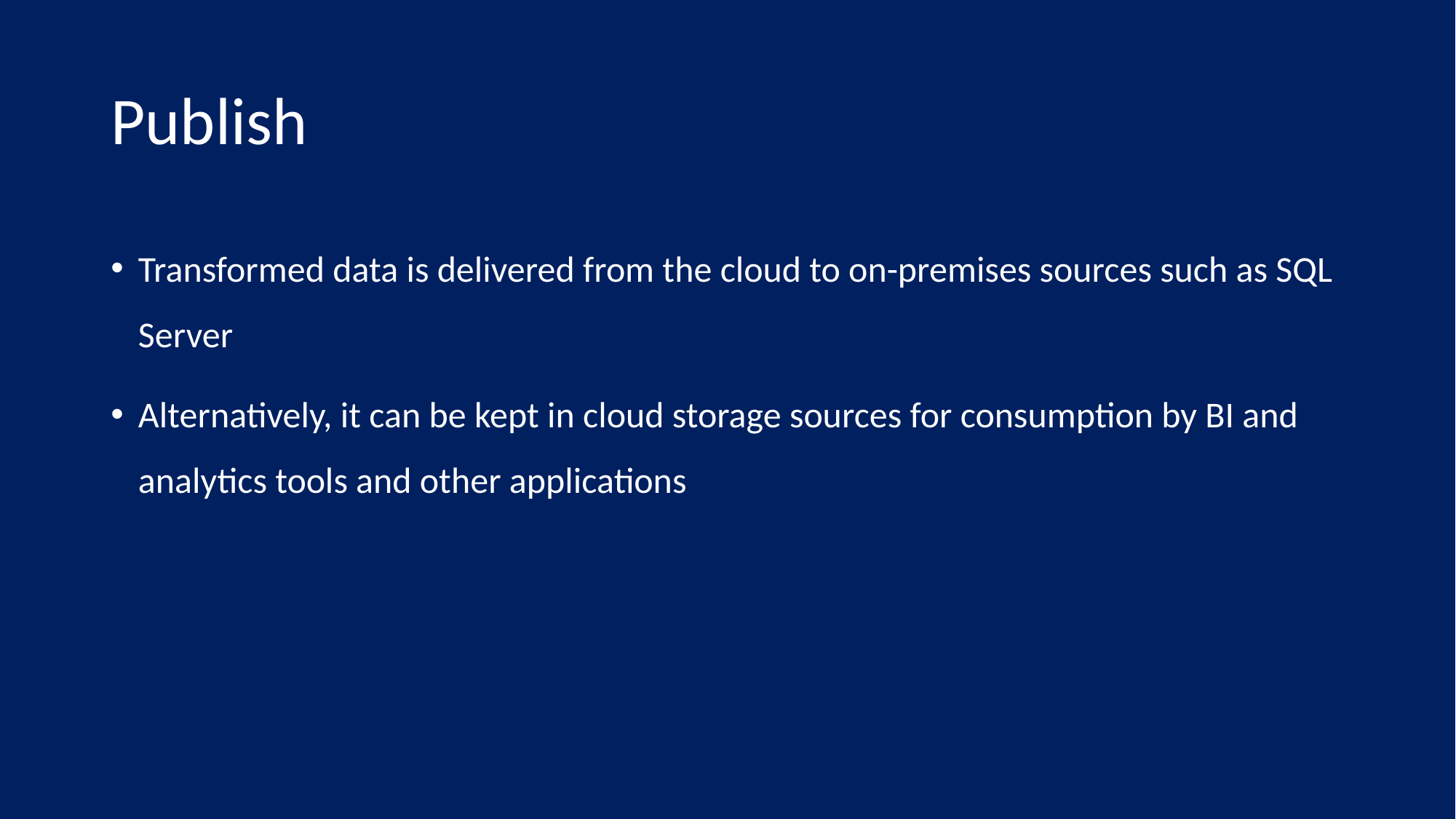

# Publish
Transformed data is delivered from the cloud to on-premises sources such as SQL Server
Alternatively, it can be kept in cloud storage sources for consumption by BI and analytics tools and other applications